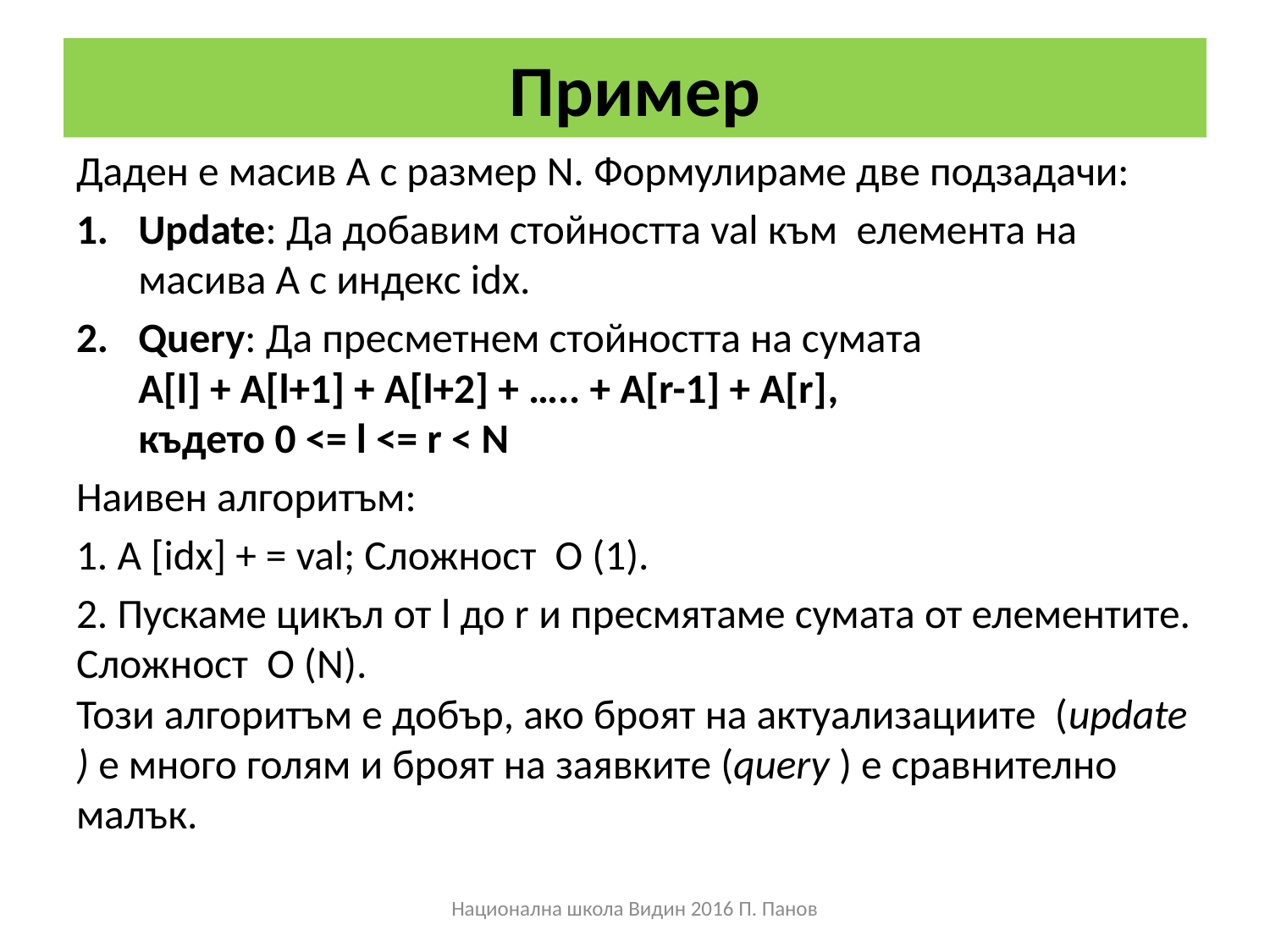

# Пример
Даден е масив A с размер N. Формулираме две подзадачи:
Update: Да добавим стойността val към  елемента на масива A с индекс idx.
Query: Да пресметнем стойността на сумата  
A[l] + A[l+1] + A[l+2] + ….. + A[r-1] + A[r],
където 0 <= l <= r < N
Наивен алгоритъм:
1. A [idx] + = val; Сложност  O (1).
2. Пускаме цикъл от l до r и пресмятаме сумата от елементите. Сложност  O (N).
Този алгоритъм е добър, ако броят на актуализациите  (update ) е много голям и броят на заявкитe (query ) е сравнително малък.
Национална школа Видин 2016 П. Панов